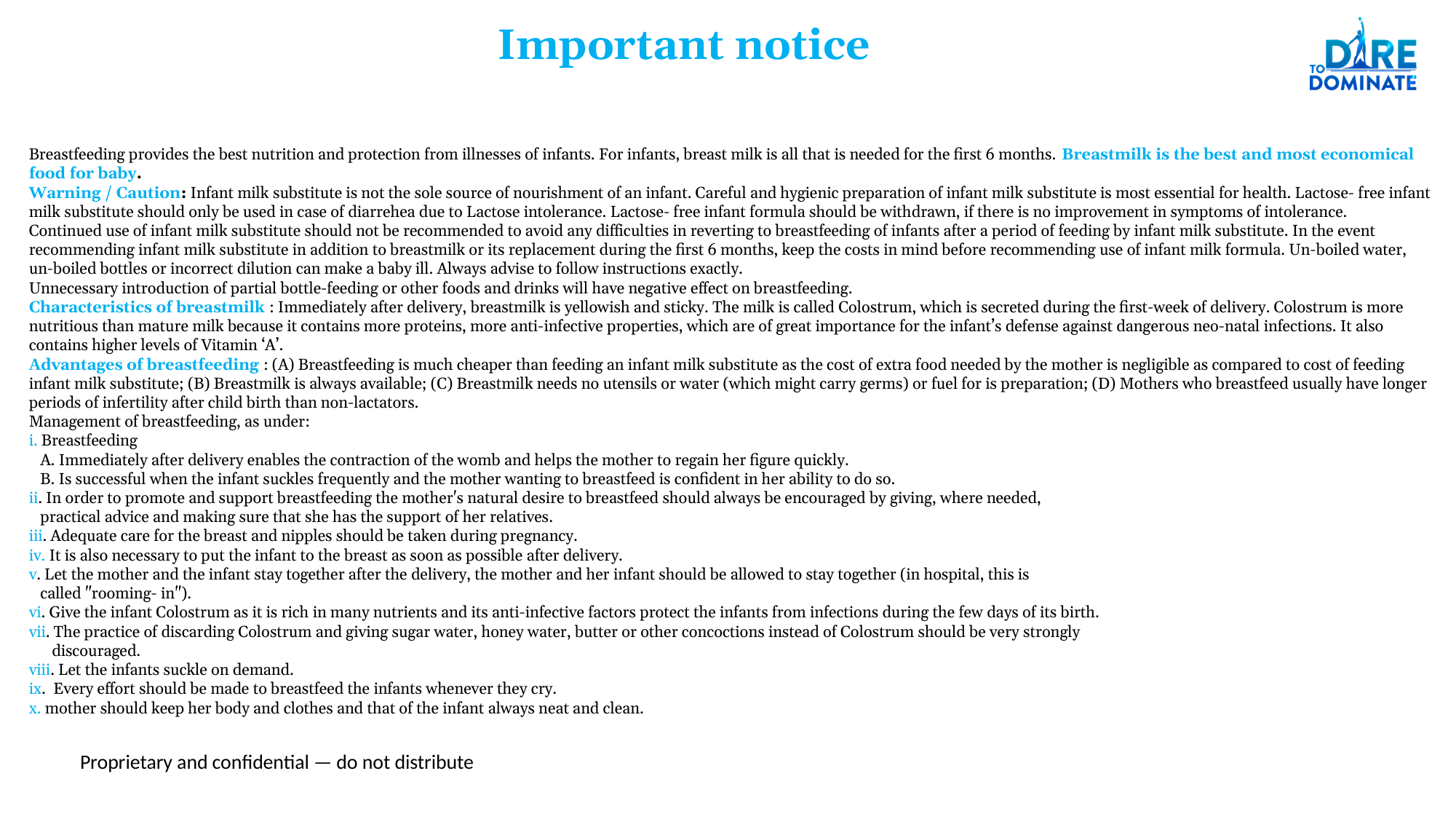

Important notice
Breastfeeding provides the best nutrition and protection from illnesses of infants. For infants, breast milk is all that is needed for the first 6 months. Breastmilk is the best and most economical food for baby.
Warning / Caution: Infant milk substitute is not the sole source of nourishment of an infant. Careful and hygienic preparation of infant milk substitute is most essential for health. Lactose- free infant milk substitute should only be used in case of diarrehea due to Lactose intolerance. Lactose- free infant formula should be withdrawn, if there is no improvement in symptoms of intolerance.
Continued use of infant milk substitute should not be recommended to avoid any difficulties in reverting to breastfeeding of infants after a period of feeding by infant milk substitute. In the event recommending infant milk substitute in addition to breastmilk or its replacement during the first 6 months, keep the costs in mind before recommending use of infant milk formula. Un-boiled water, un-boiled bottles or incorrect dilution can make a baby ill. Always advise to follow instructions exactly.
Unnecessary introduction of partial bottle-feeding or other foods and drinks will have negative effect on breastfeeding.
Characteristics of breastmilk : Immediately after delivery, breastmilk is yellowish and sticky. The milk is called Colostrum, which is secreted during the first-week of delivery. Colostrum is more nutritious than mature milk because it contains more proteins, more anti-infective properties, which are of great importance for the infant’s defense against dangerous neo-natal infections. It also contains higher levels of Vitamin ‘A’.
Advantages of breastfeeding : (A) Breastfeeding is much cheaper than feeding an infant milk substitute as the cost of extra food needed by the mother is negligible as compared to cost of feeding infant milk substitute; (B) Breastmilk is always available; (C) Breastmilk needs no utensils or water (which might carry germs) or fuel for is preparation; (D) Mothers who breastfeed usually have longer periods of infertility after child birth than non-lactators.
Management of breastfeeding, as under:
i. Breastfeeding
   A. Immediately after delivery enables the contraction of the womb and helps the mother to regain her figure quickly.
   B. Is successful when the infant suckles frequently and the mother wanting to breastfeed is confident in her ability to do so.
ii. In order to promote and support breastfeeding the mother's natural desire to breastfeed should always be encouraged by giving, where needed,
   practical advice and making sure that she has the support of her relatives.
iii. Adequate care for the breast and nipples should be taken during pregnancy.
iv. It is also necessary to put the infant to the breast as soon as possible after delivery.
v. Let the mother and the infant stay together after the delivery, the mother and her infant should be allowed to stay together (in hospital, this is
   called "rooming- in").
vi. Give the infant Colostrum as it is rich in many nutrients and its anti-infective factors protect the infants from infections during the few days of its birth.
vii. The practice of discarding Colostrum and giving sugar water, honey water, butter or other concoctions instead of Colostrum should be very strongly
      discouraged.
viii. Let the infants suckle on demand.
ix.  Every effort should be made to breastfeed the infants whenever they cry.
x. mother should keep her body and clothes and that of the infant always neat and clean.